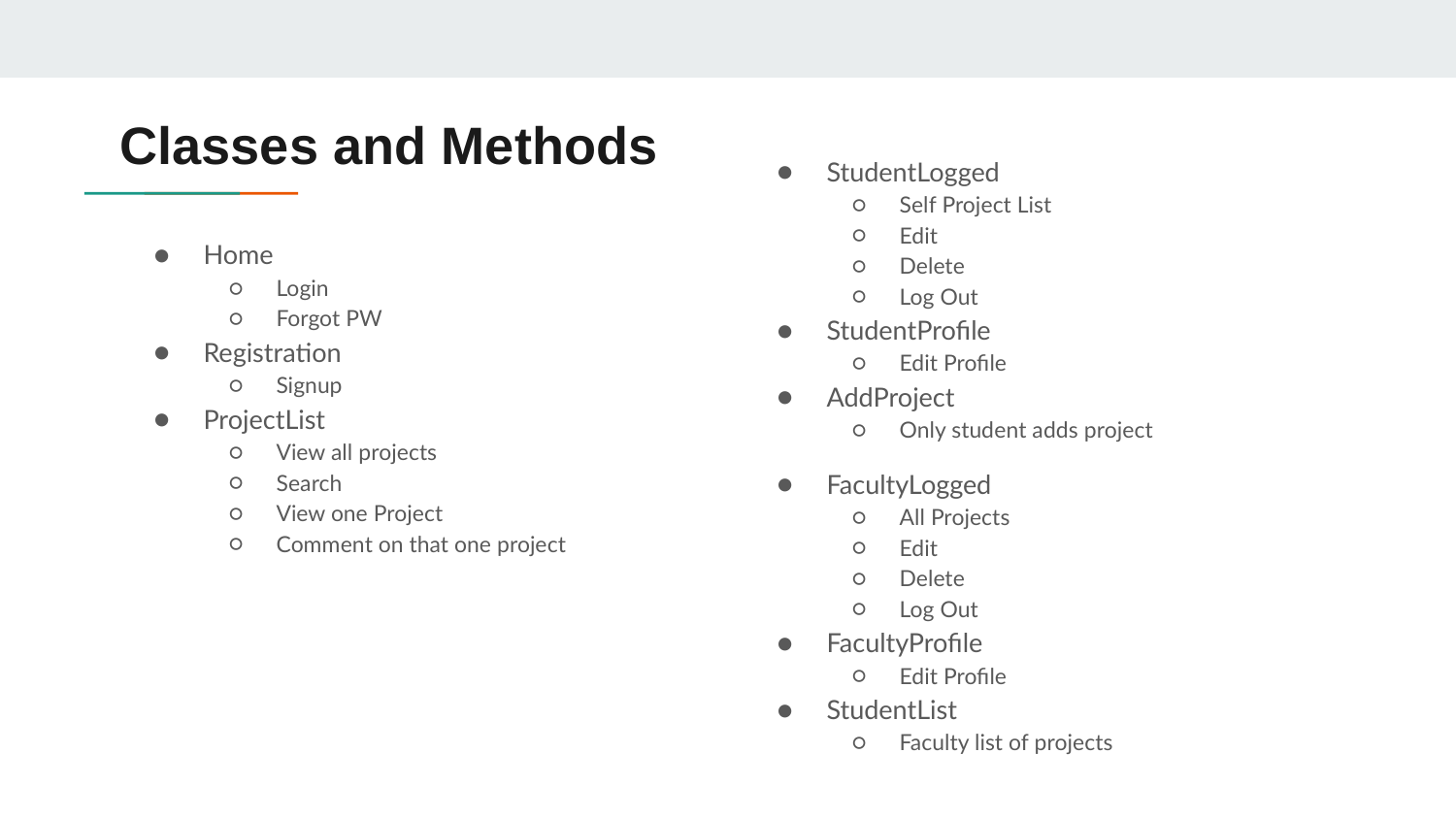

# Classes and Methods
StudentLogged
Self Project List
Edit
Delete
Log Out
StudentProfile
Edit Profile
AddProject
Only student adds project
FacultyLogged
All Projects
Edit
Delete
Log Out
FacultyProfile
Edit Profile
StudentList
Faculty list of projects
Home
Login
Forgot PW
Registration
Signup
ProjectList
View all projects
Search
View one Project
Comment on that one project